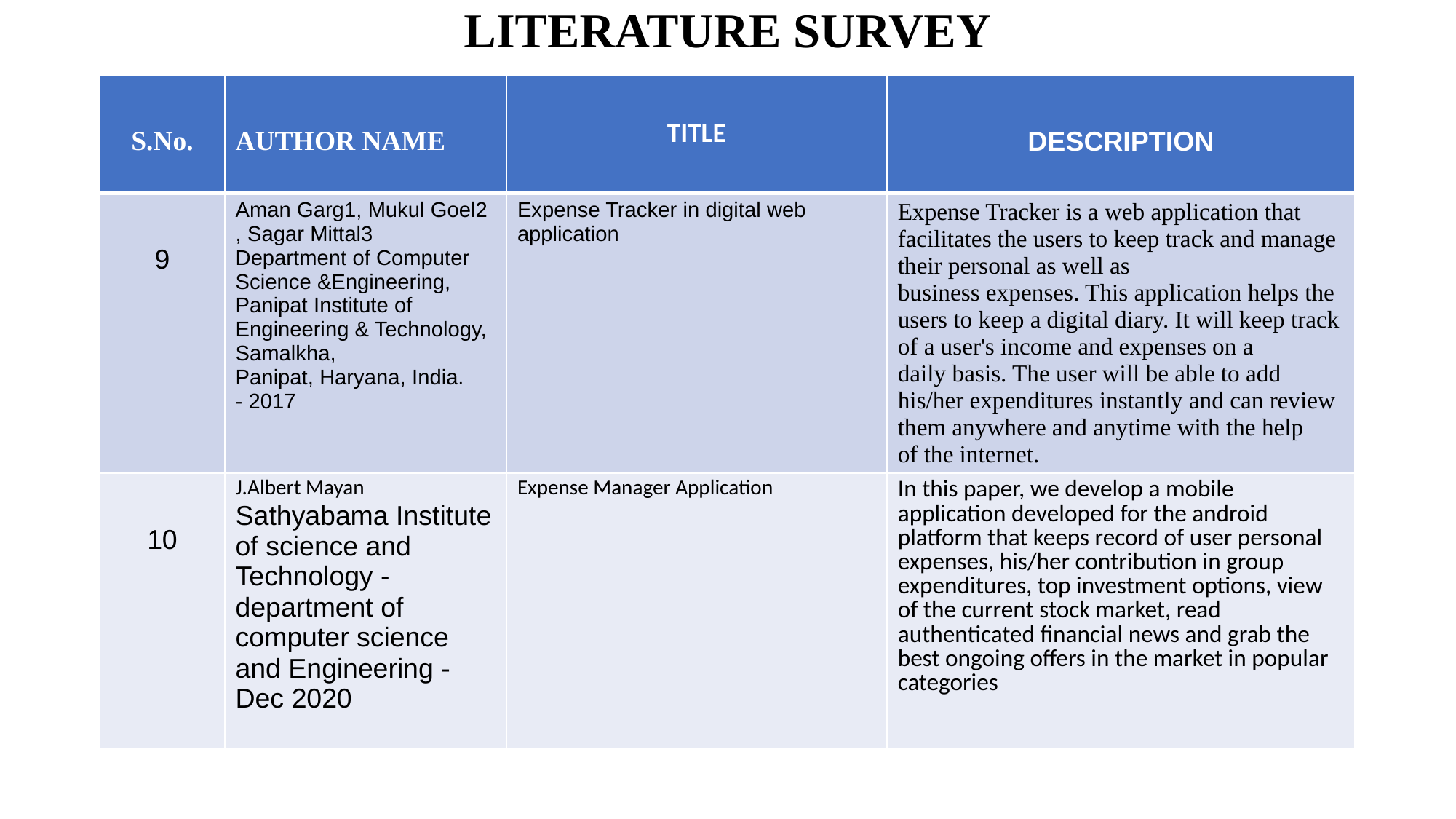

# LITERATURE SURVEY
| S.No. | AUTHOR NAME | TITLE | DESCRIPTION |
| --- | --- | --- | --- |
| 9 | Aman Garg1, Mukul Goel2 , Sagar Mittal3 Department of Computer Science &Engineering, Panipat Institute of Engineering & Technology, Samalkha, Panipat, Haryana, India. - 2017 | Expense Tracker in digital web application | Expense Tracker is a web application that facilitates the users to keep track and manage their personal as well as business expenses. This application helps the users to keep a digital diary. It will keep track of a user's income and expenses on a daily basis. The user will be able to add his/her expenditures instantly and can review them anywhere and anytime with the help of the internet. |
| 10 | J.Albert Mayan Sathyabama Institute of science and Technology - department of computer science and Engineering - Dec 2020 | Expense Manager Application | In this paper, we develop a mobile application developed for the android platform that keeps record of user personal expenses, his/her contribution in group expenditures, top investment options, view of the current stock market, read authenticated financial news and grab the best ongoing offers in the market in popular categories |